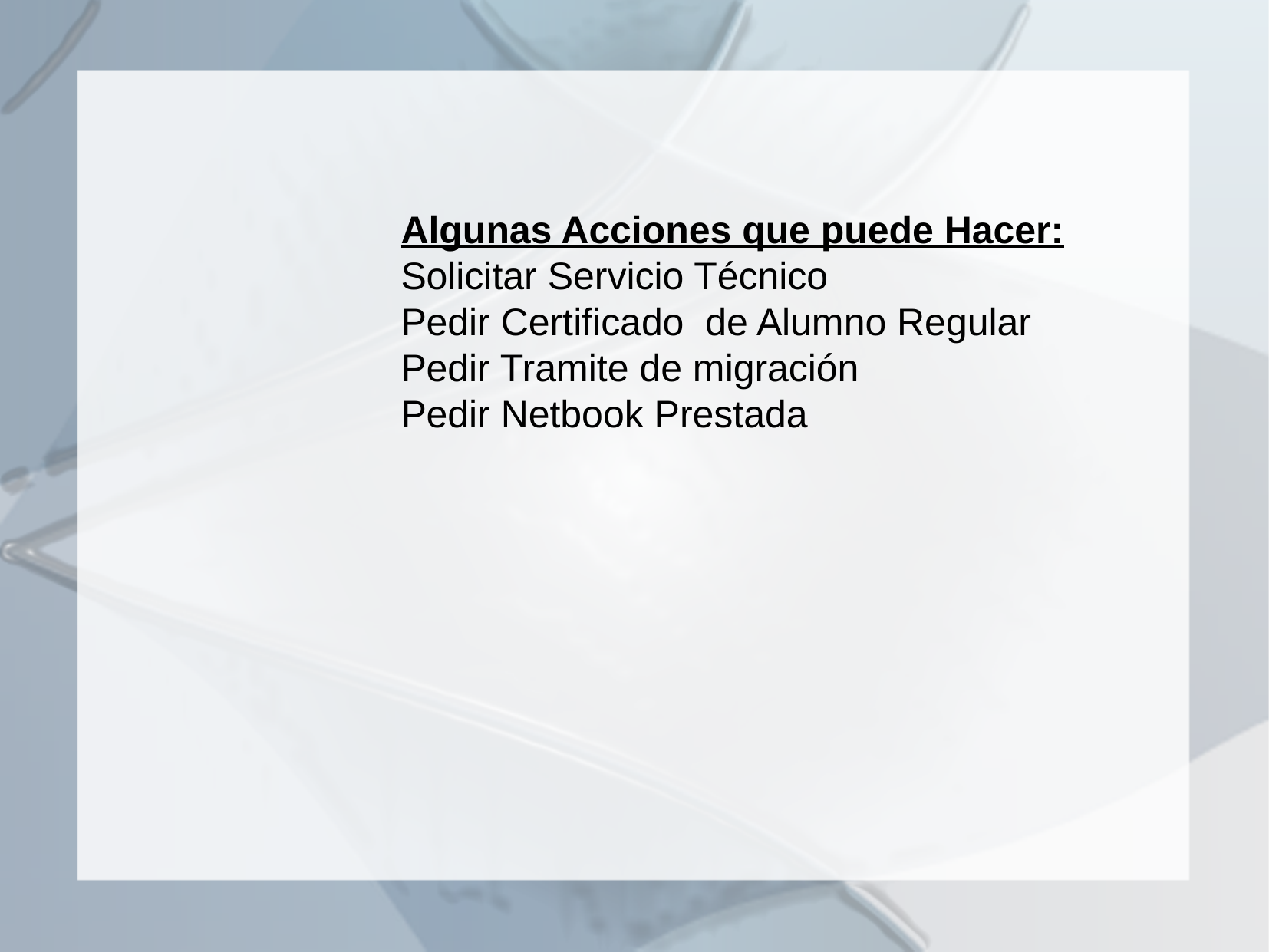

Algunas Acciones que puede Hacer:
Solicitar Servicio Técnico
Pedir Certificado  de Alumno Regular
Pedir Tramite de migración
Pedir Netbook Prestada